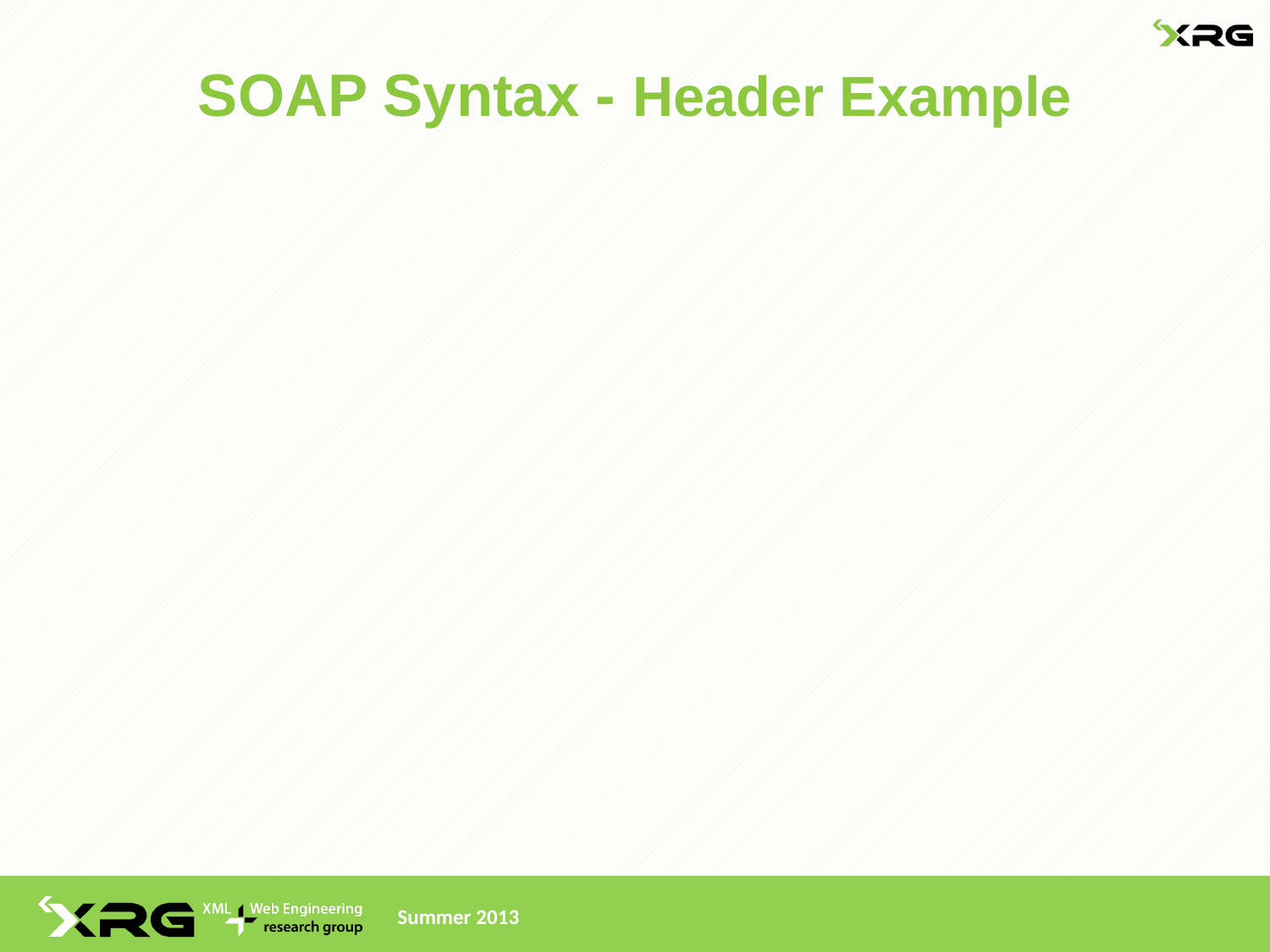

# SOAP Syntax - Header Example

Summer 2013